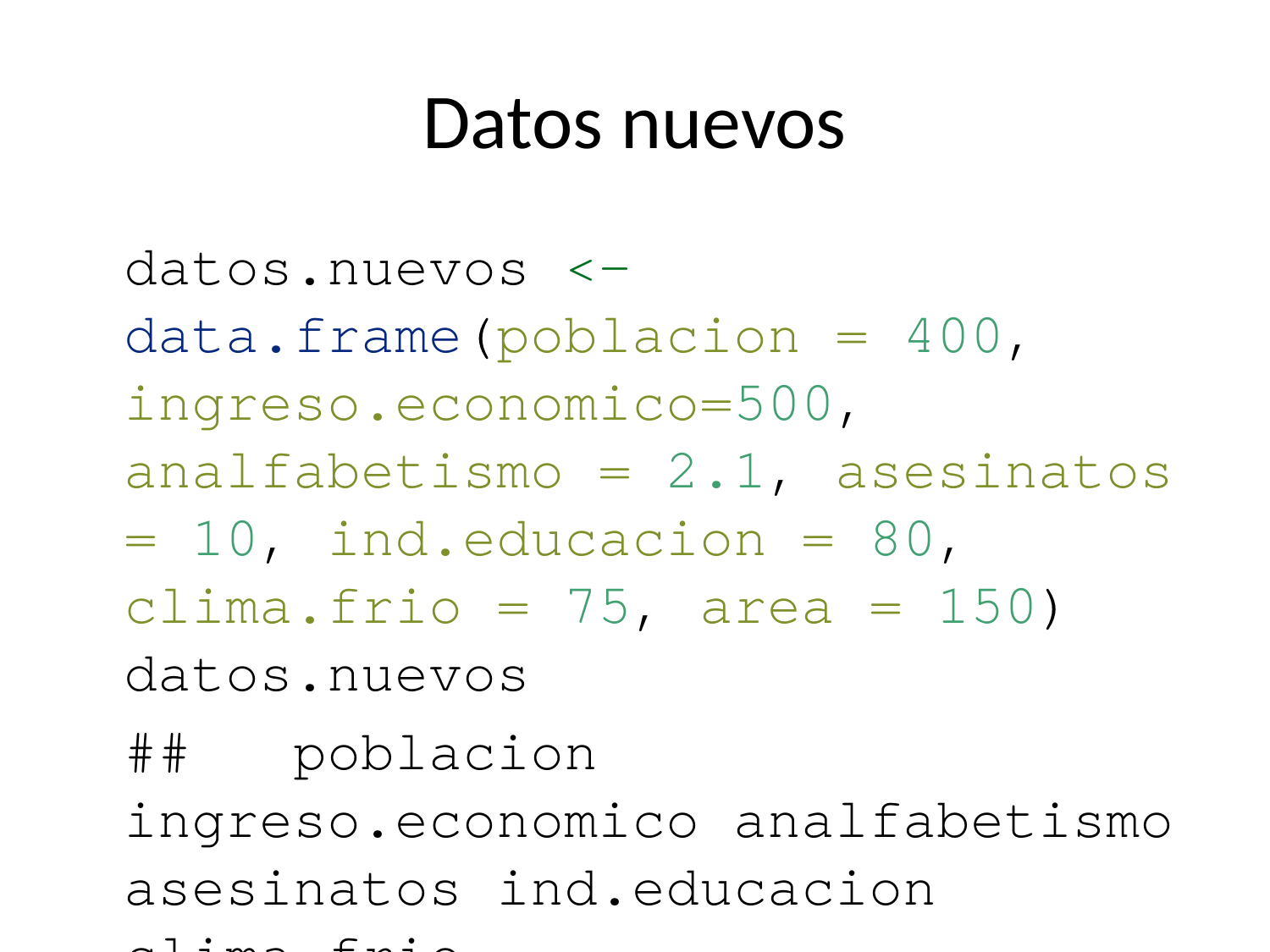

# Datos nuevos
datos.nuevos <- data.frame(poblacion = 400, ingreso.economico=500, analfabetismo = 2.1, asesinatos = 10, ind.educacion = 80, clima.frio = 75, area = 150)
datos.nuevos
##   poblacion ingreso.economico analfabetismo asesinatos ind.educacion clima.frio
## 1       400               500           2.1         10            80         75
##   area
## 1  150